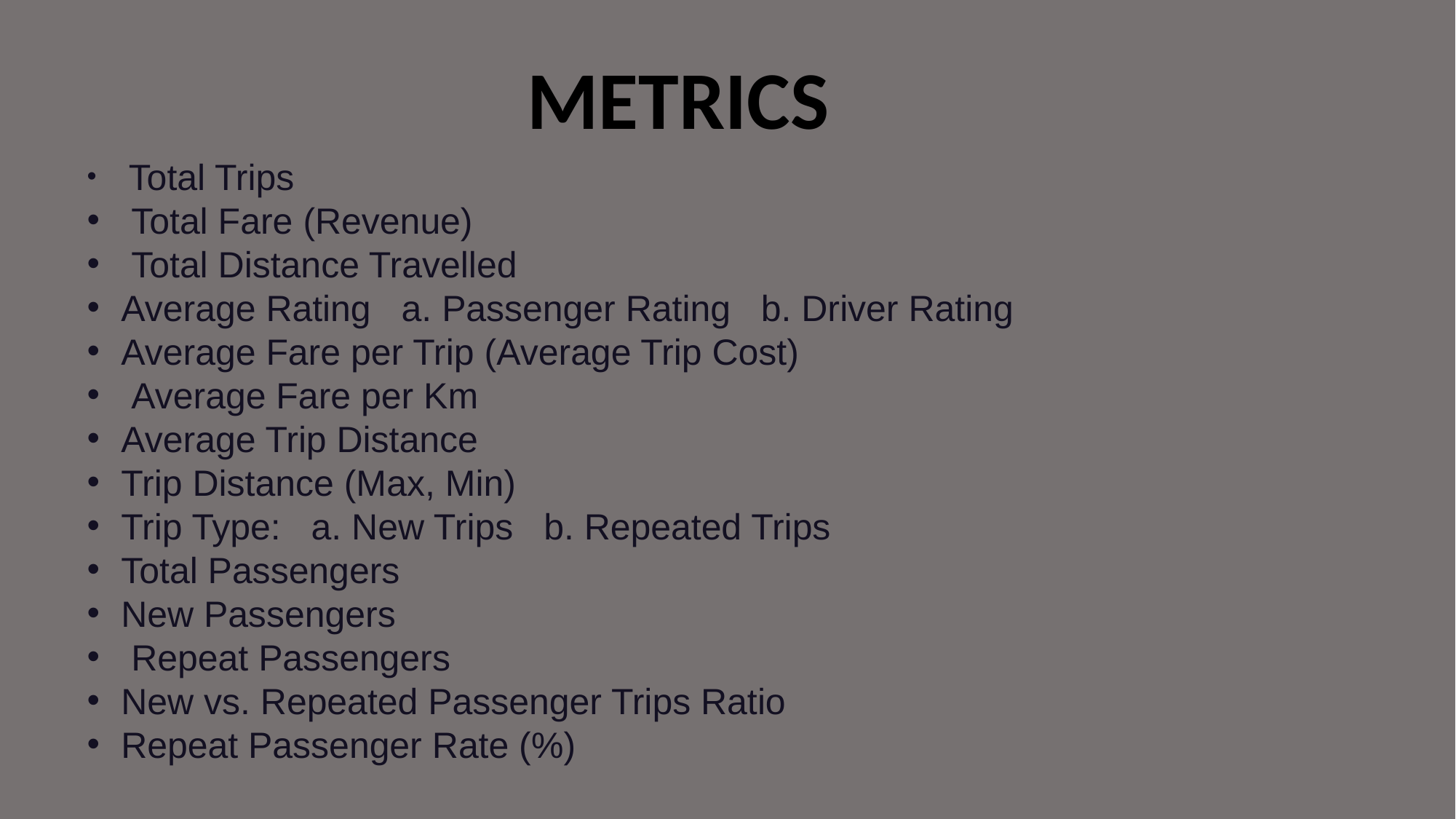

METRICS
 Total Trips
 Total Fare (Revenue)
 Total Distance Travelled
Average Rating   a. Passenger Rating   b. Driver Rating
Average Fare per Trip (Average Trip Cost)
 Average Fare per Km
Average Trip Distance
Trip Distance (Max, Min)
Trip Type:   a. New Trips   b. Repeated Trips
Total Passengers
New Passengers
 Repeat Passengers
New vs. Repeated Passenger Trips Ratio
Repeat Passenger Rate (%)